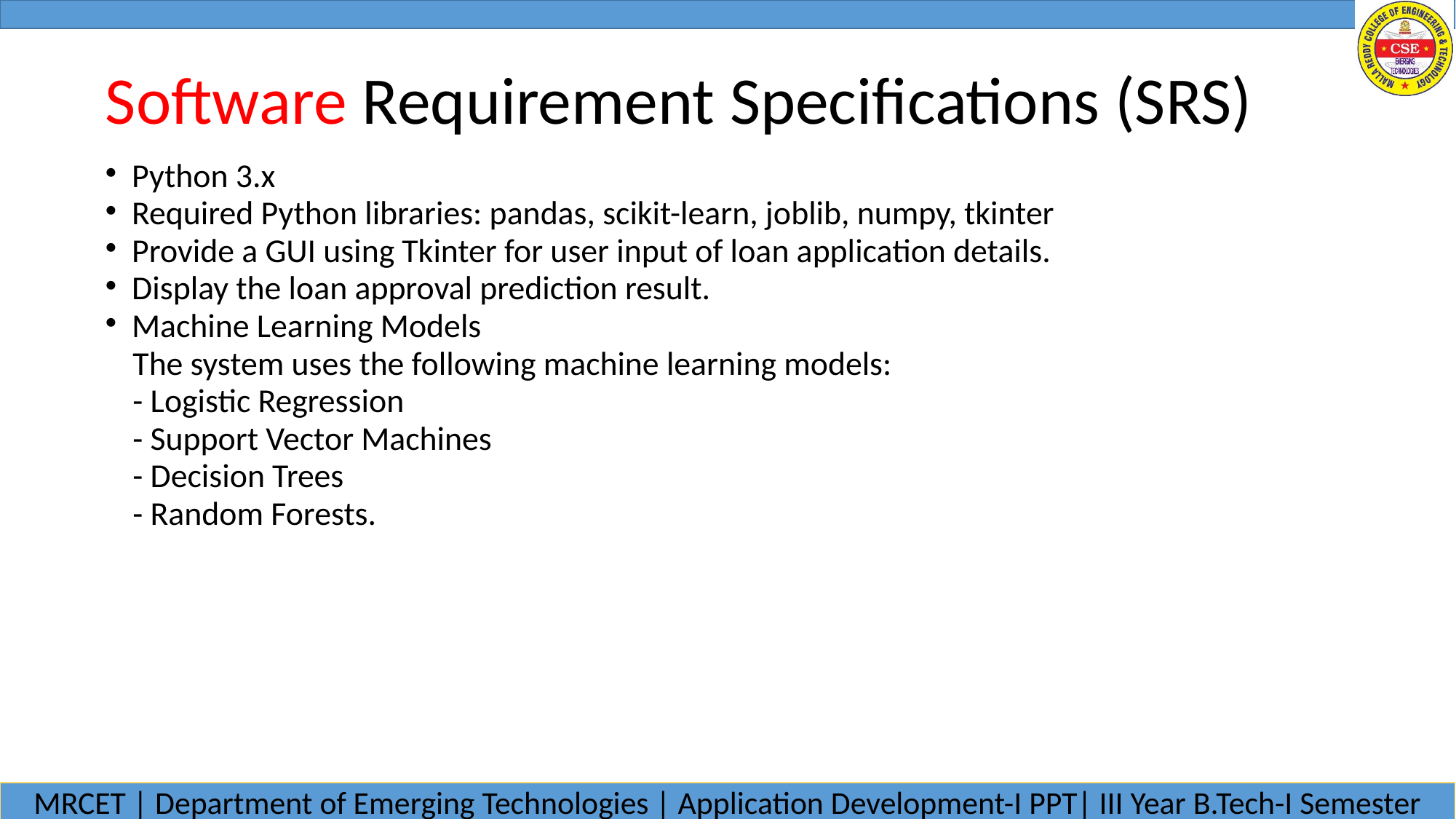

Software Requirement Specifications (SRS)
Python 3.x
Required Python libraries: pandas, scikit-learn, joblib, numpy, tkinter
Provide a GUI using Tkinter for user input of loan application details.
Display the loan approval prediction result.
Machine Learning Models
The system uses the following machine learning models:
- Logistic Regression
- Support Vector Machines
- Decision Trees
- Random Forests.
7